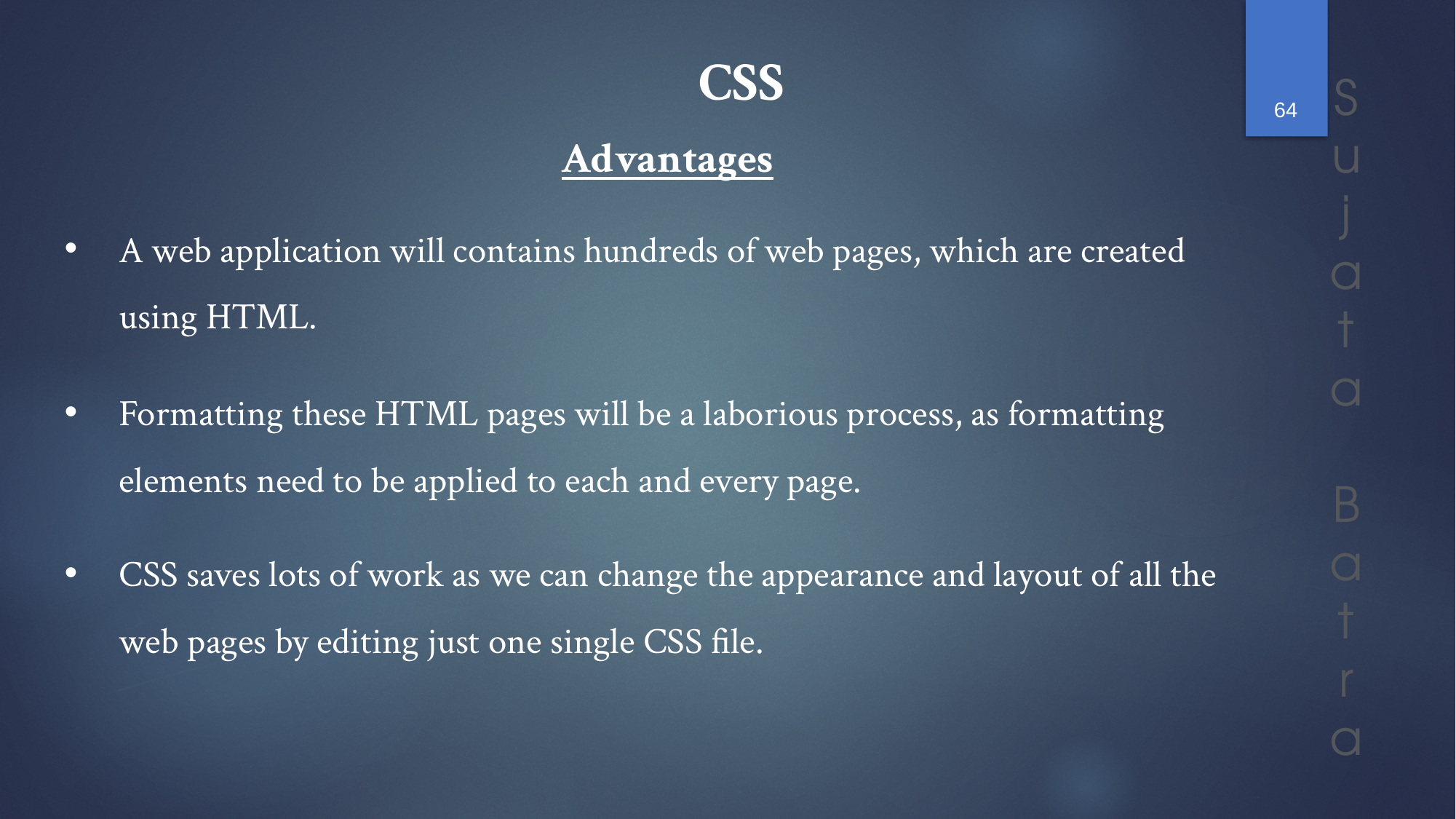

CSS
64
Advantages

A web application will contains hundreds of web pages, which are created using HTML.

Formatting these HTML pages will be a laborious process, as formatting elements need to be applied to each and every page.

CSS saves lots of work as we can change the appearance and layout of all the web pages by editing just one single CSS file.